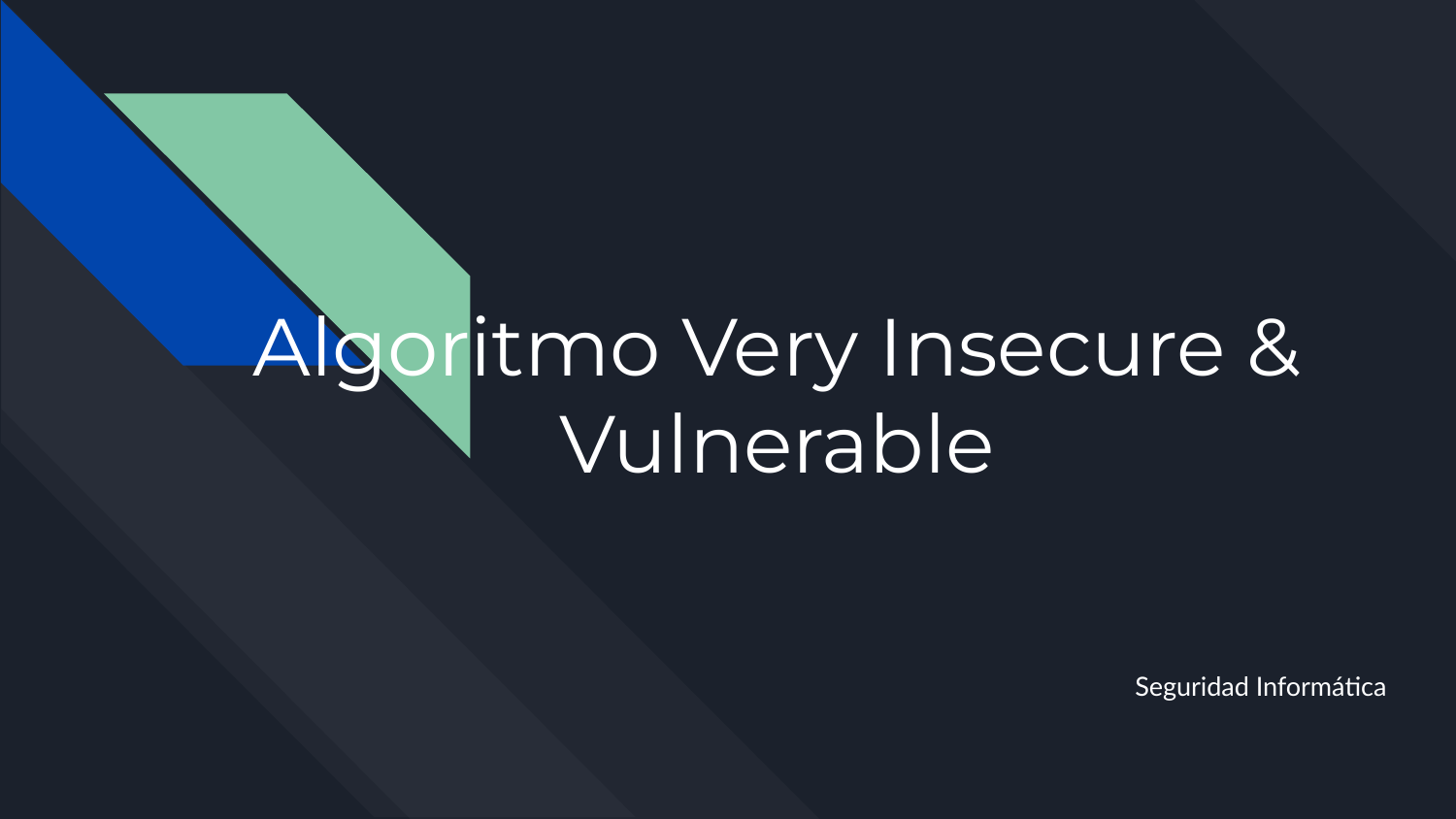

# Algoritmo Very Insecure & Vulnerable
Seguridad Informática